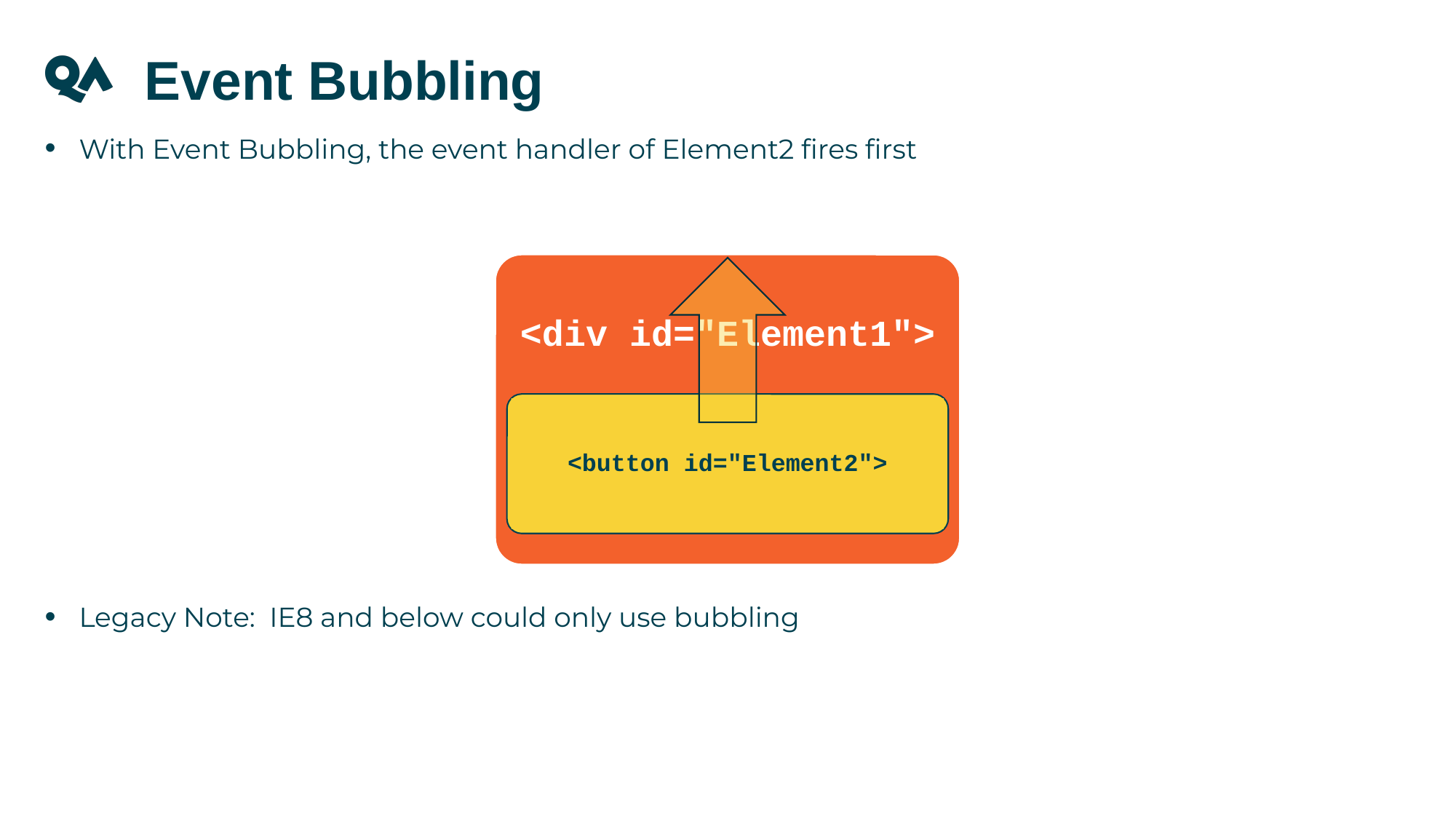

Event Bubbling
With Event Bubbling, the event handler of Element2 fires first

Legacy Note:  IE8 and below could only use bubbling

<div id="Element1">

<button id="Element2">